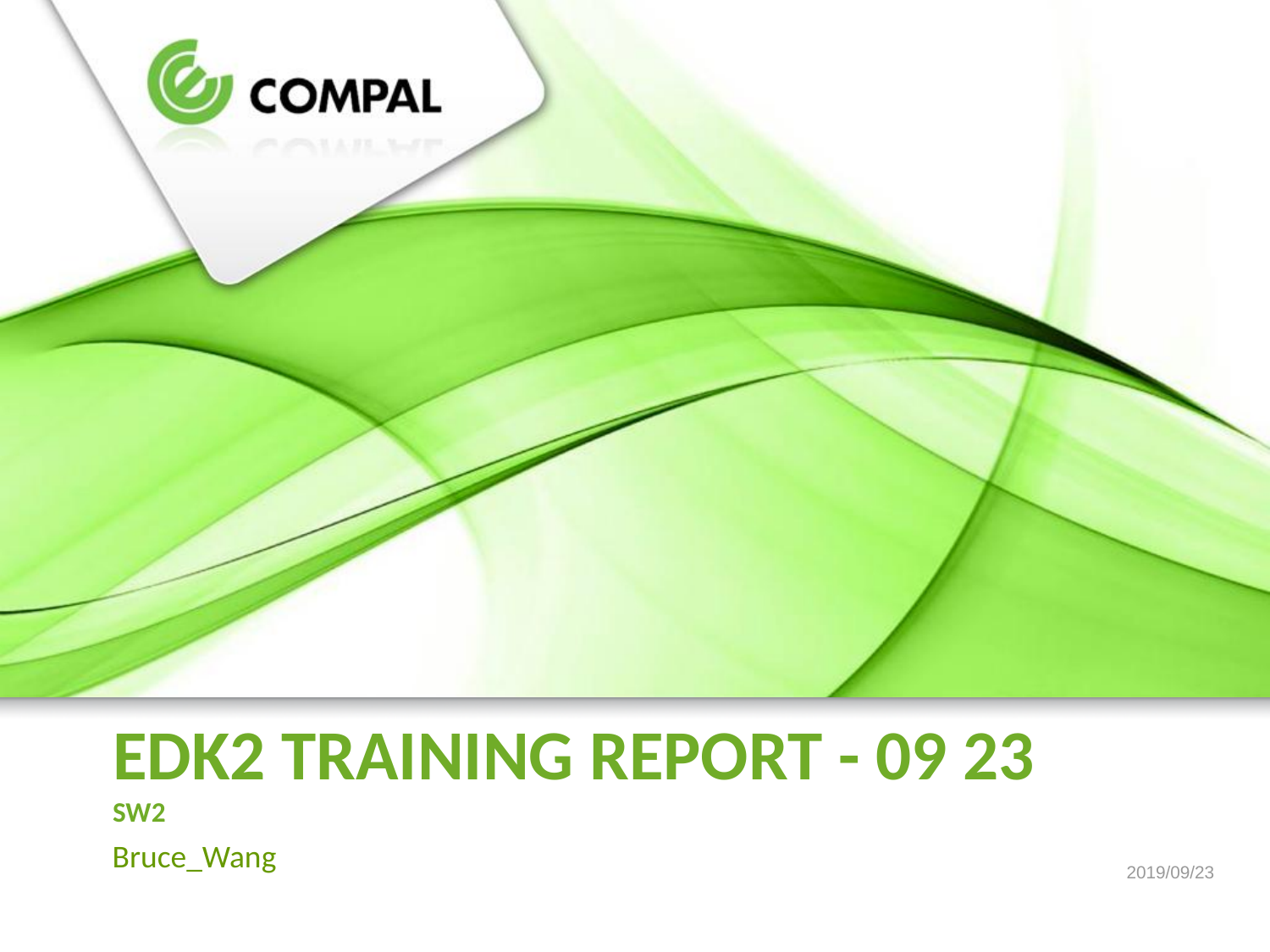

EDK2 Training report - 09 23
SW2

Bruce_Wang

2019/09/23